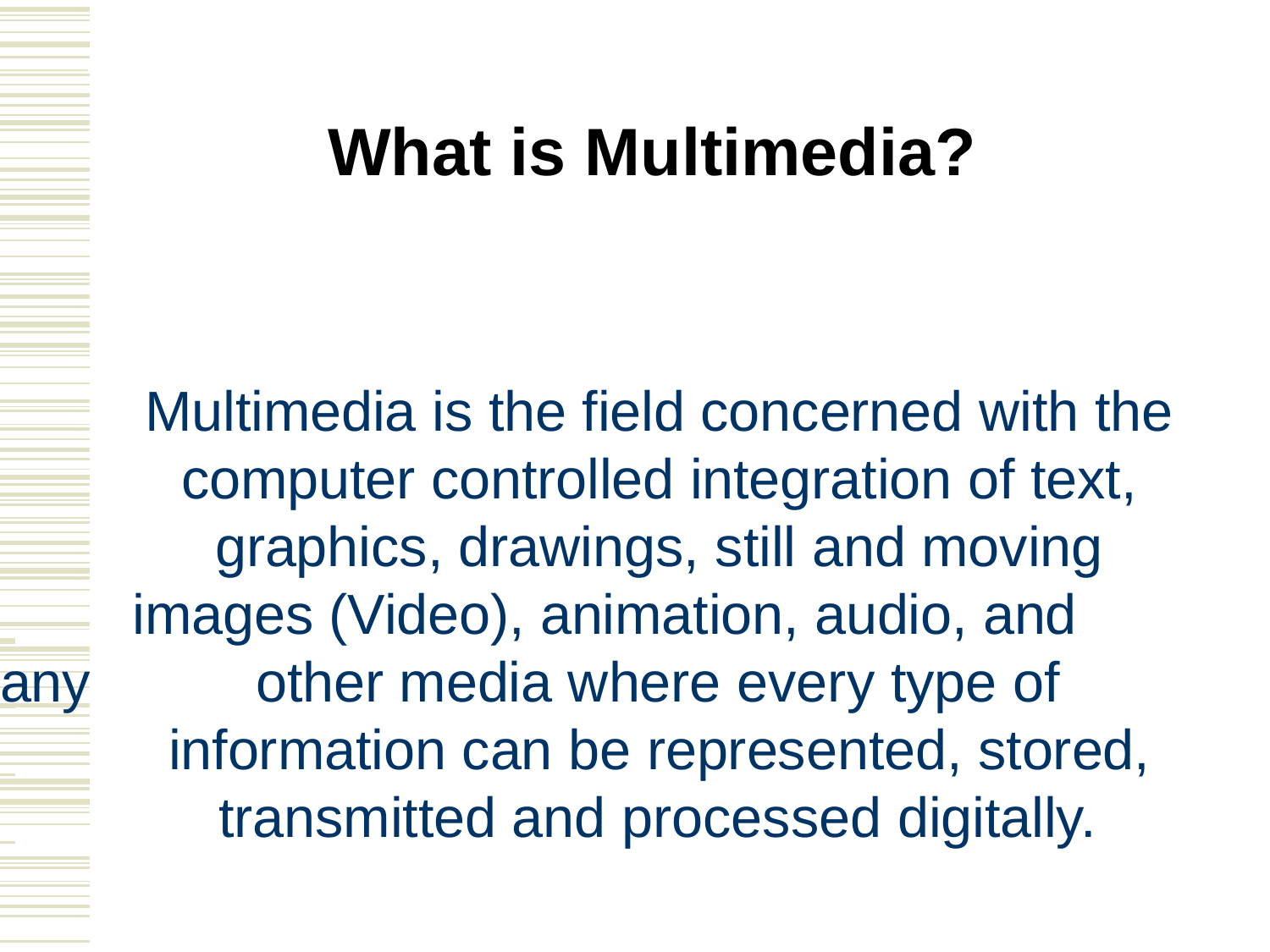

# What is Multimedia?

Multimedia is the field concerned with the  computer controlled integration of text,  graphics, drawings, still and moving
 		images (Video), animation, audio, and any

other media where every type of
 		information can be represented, stored,
 		transmitted and processed digitally.